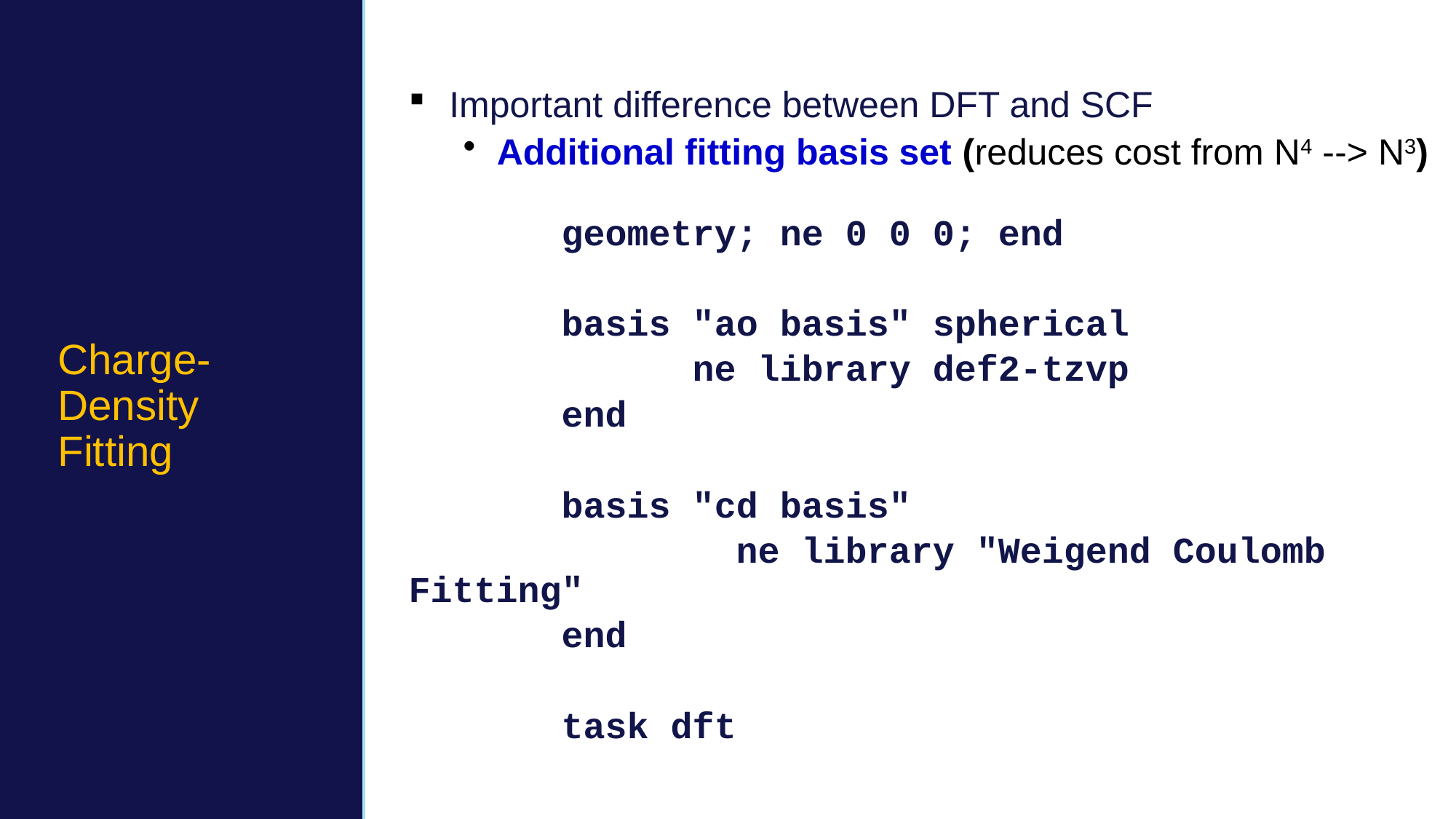

# Charge-Density Fitting
Important difference between DFT and SCF
Additional fitting basis set (reduces cost from N4 --> N3)

       geometry; ne 0 0 0; end

       basis "ao basis" spherical
		   ne library def2-tzvp
       end

       basis "cd basis"
			ne library "Weigend Coulomb Fitting"
       end

       task dft